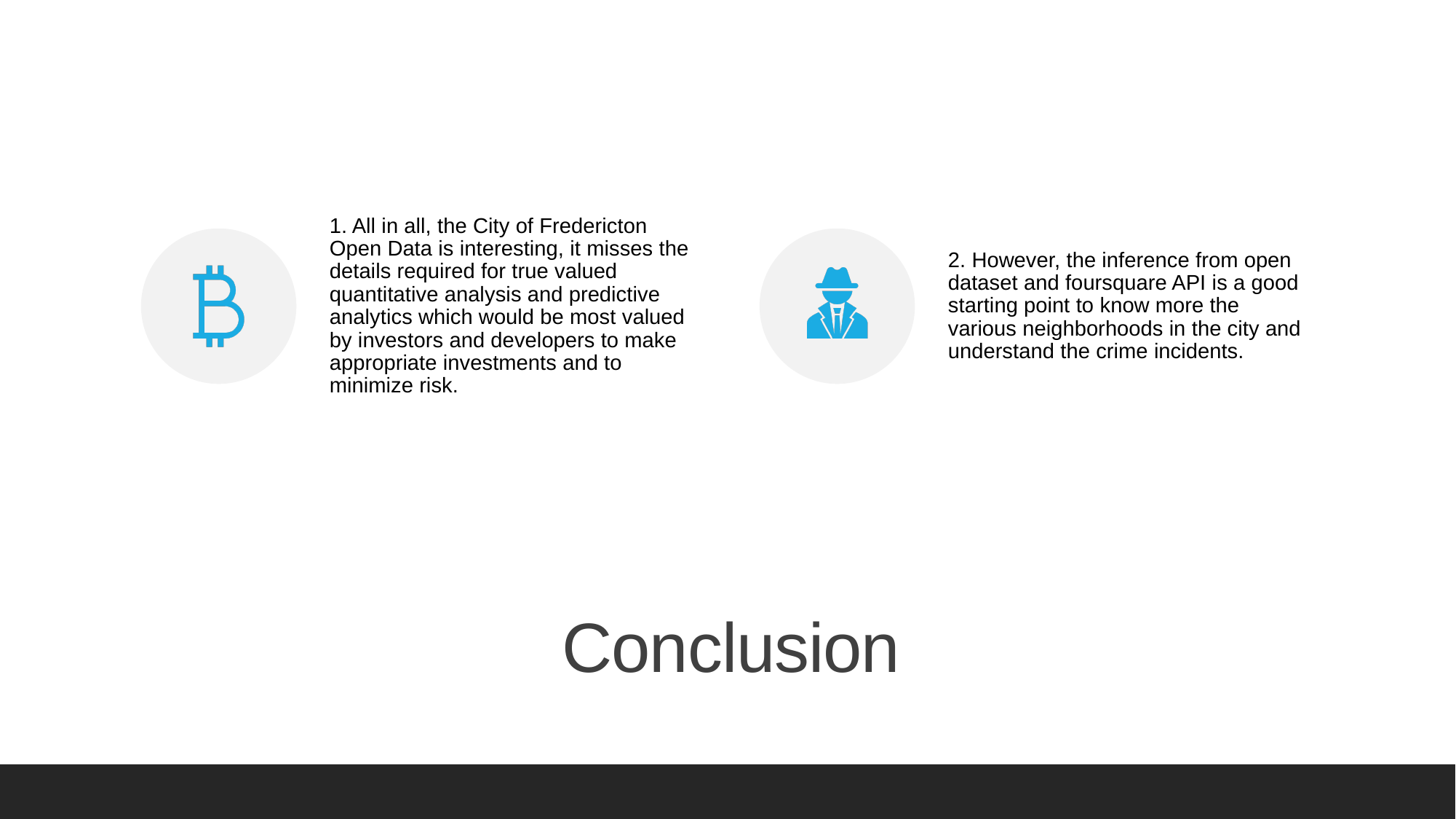

1. All in all, the City of Fredericton Open Data is interesting, it misses the details required for true valued quantitative analysis and predictive analytics which would be most valued by investors and developers to make appropriate investments and to minimize risk.
2. However, the inference from open dataset and foursquare API is a good starting point to know more the various neighborhoods in the city and understand the crime incidents.
# Conclusion